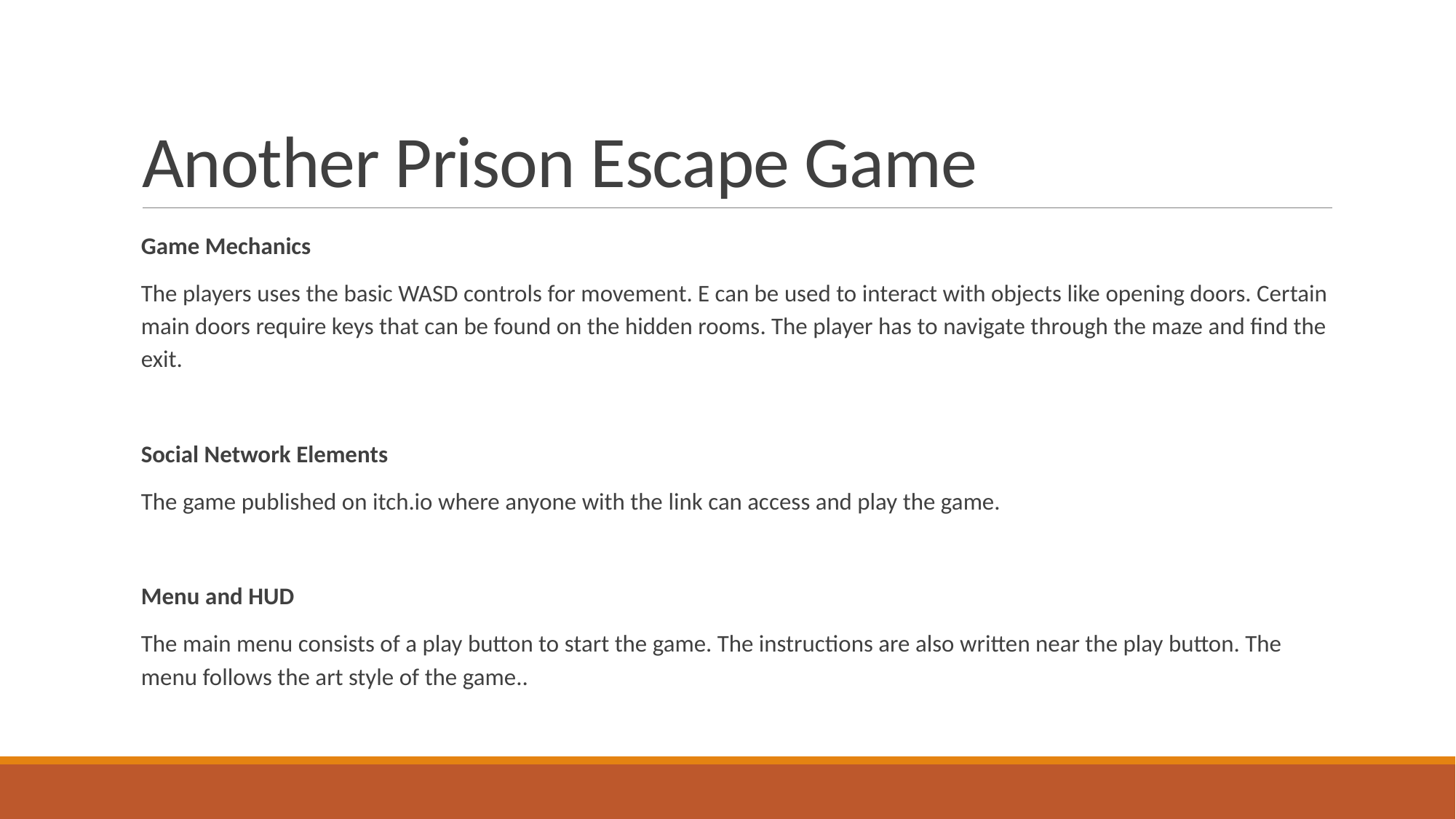

# Another Prison Escape Game
Game Mechanics
The players uses the basic WASD controls for movement. E can be used to interact with objects like opening doors. Certain main doors require keys that can be found on the hidden rooms. The player has to navigate through the maze and find the exit.

Social Network Elements
The game published on itch.io where anyone with the link can access and play the game.

Menu and HUD
The main menu consists of a play button to start the game. The instructions are also written near the play button. The menu follows the art style of the game..